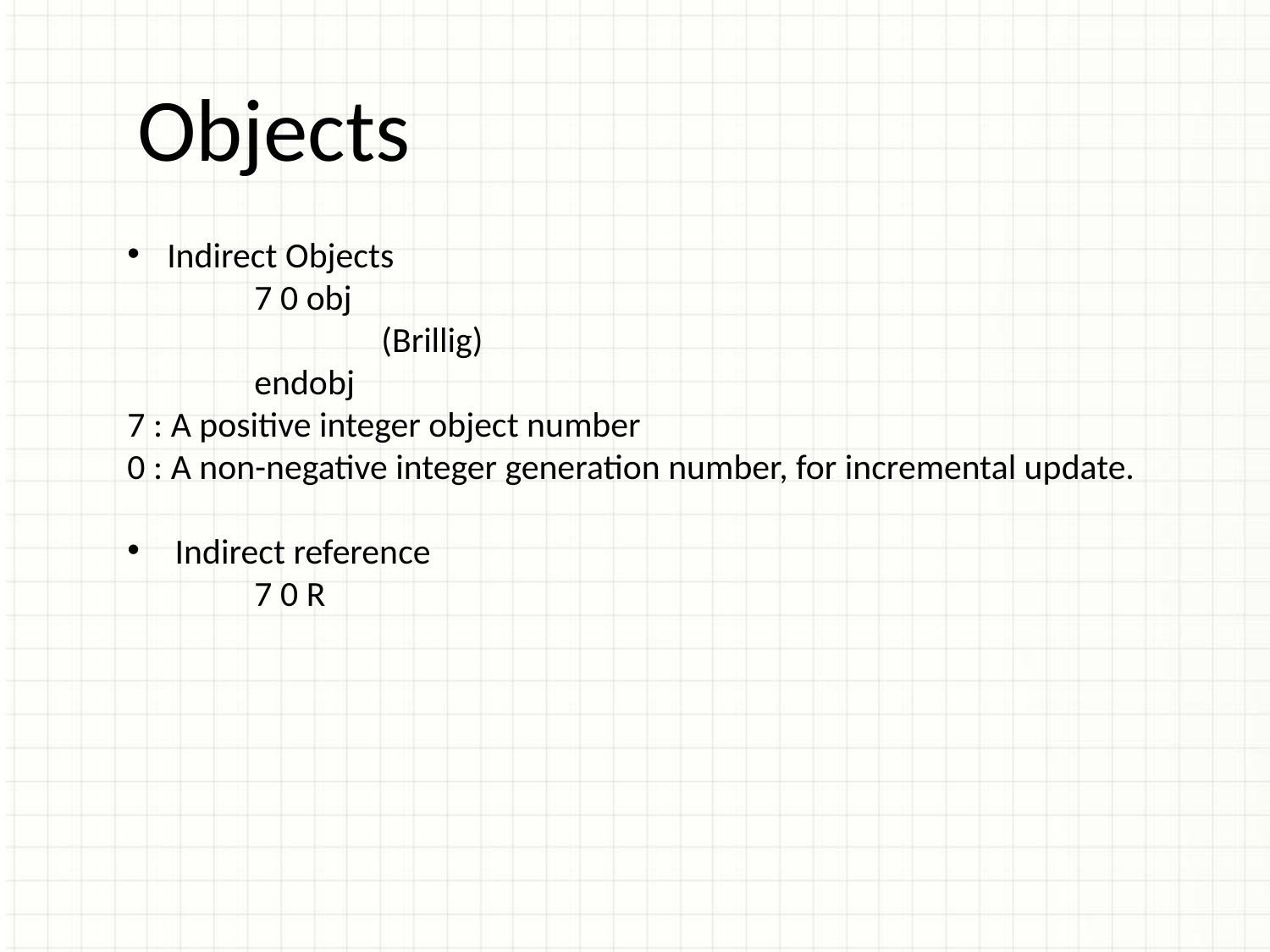

Objects
Indirect Objects
	7 0 obj
		(Brillig)
	endobj
7 : A positive integer object number
0 : A non-negative integer generation number, for incremental update.

Indirect reference
	7 0 R